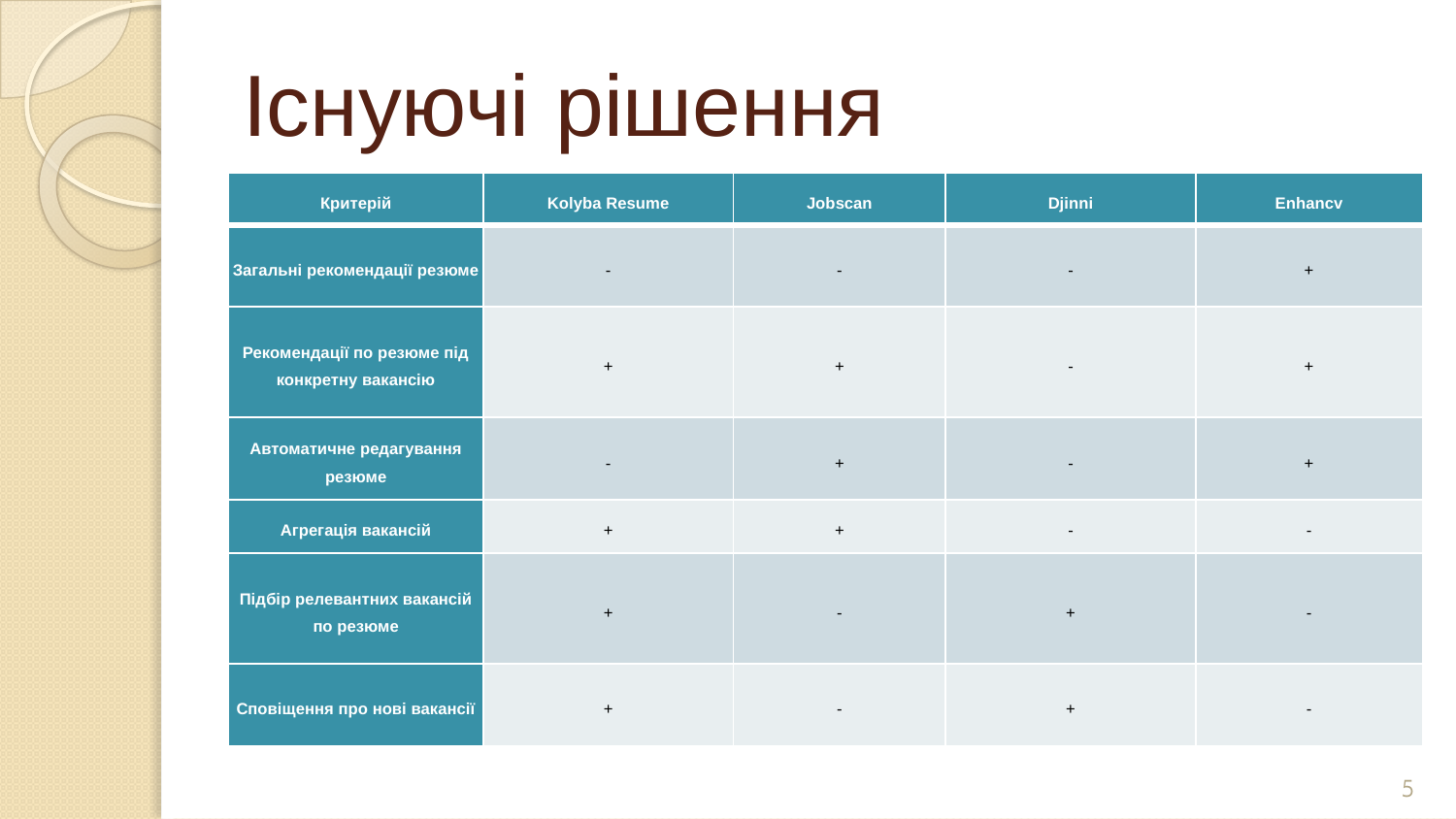

# Існуючі рішення
| Критерій | Kolyba Resume | Jobscan | Djinni | Enhancv |
| --- | --- | --- | --- | --- |
| Загальні рекомендації резюме | - | - | - | + |
| Рекомендації по резюме під конкретну вакансію | + | + | - | + |
| Автоматичне редагування резюме | - | + | - | + |
| Агрегація вакансій | + | + | - | - |
| Підбір релевантних вакансій по резюме | + | - | + | - |
| Сповіщення про нові вакансії | + | - | + | - |

5